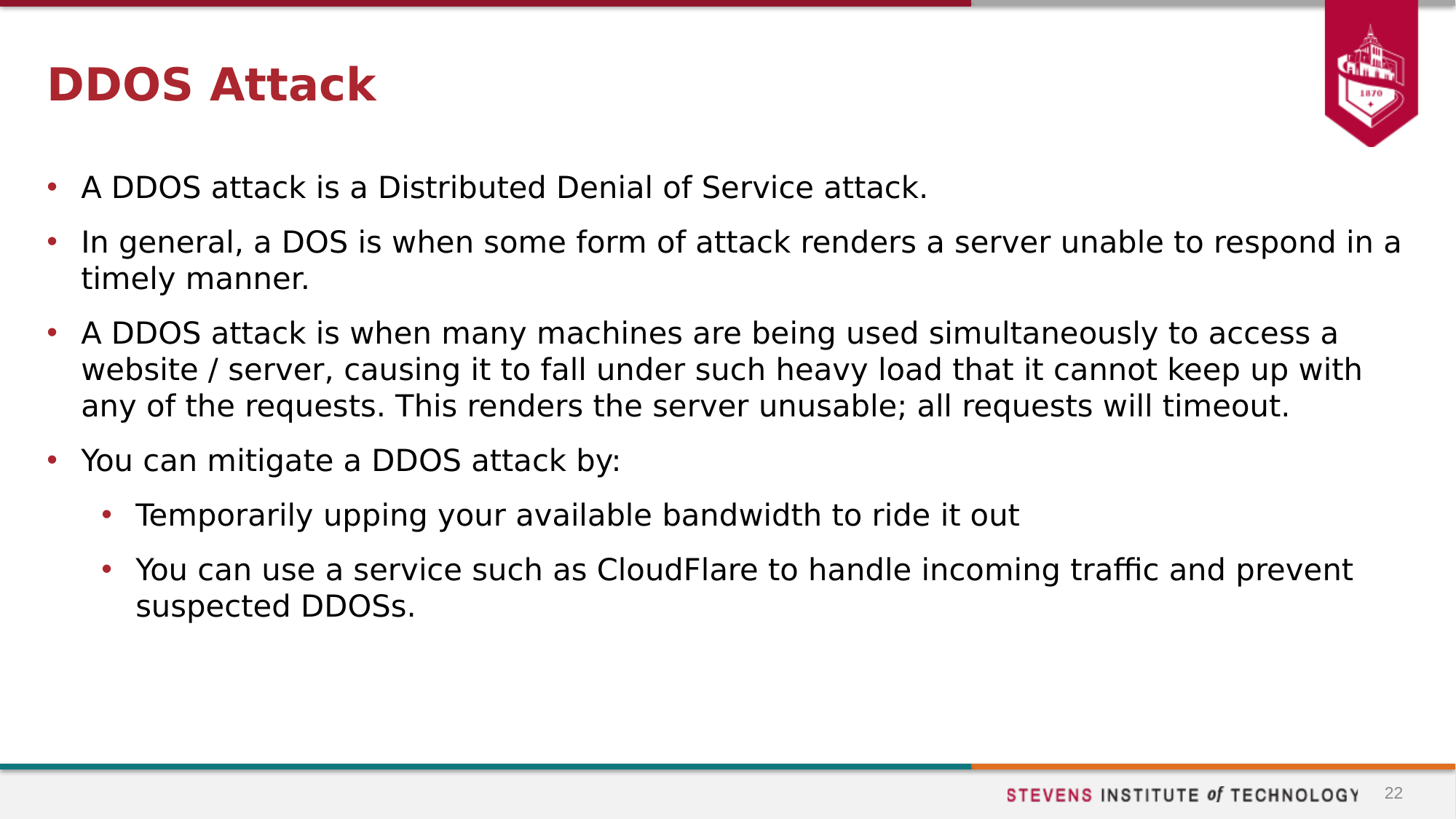

# DDOS Attack
A DDOS attack is a Distributed Denial of Service attack.
In general, a DOS is when some form of attack renders a server unable to respond in a timely manner.
A DDOS attack is when many machines are being used simultaneously to access a website / server, causing it to fall under such heavy load that it cannot keep up with any of the requests. This renders the server unusable; all requests will timeout.
You can mitigate a DDOS attack by:
Temporarily upping your available bandwidth to ride it out
You can use a service such as CloudFlare to handle incoming traffic and prevent suspected DDOSs.
22